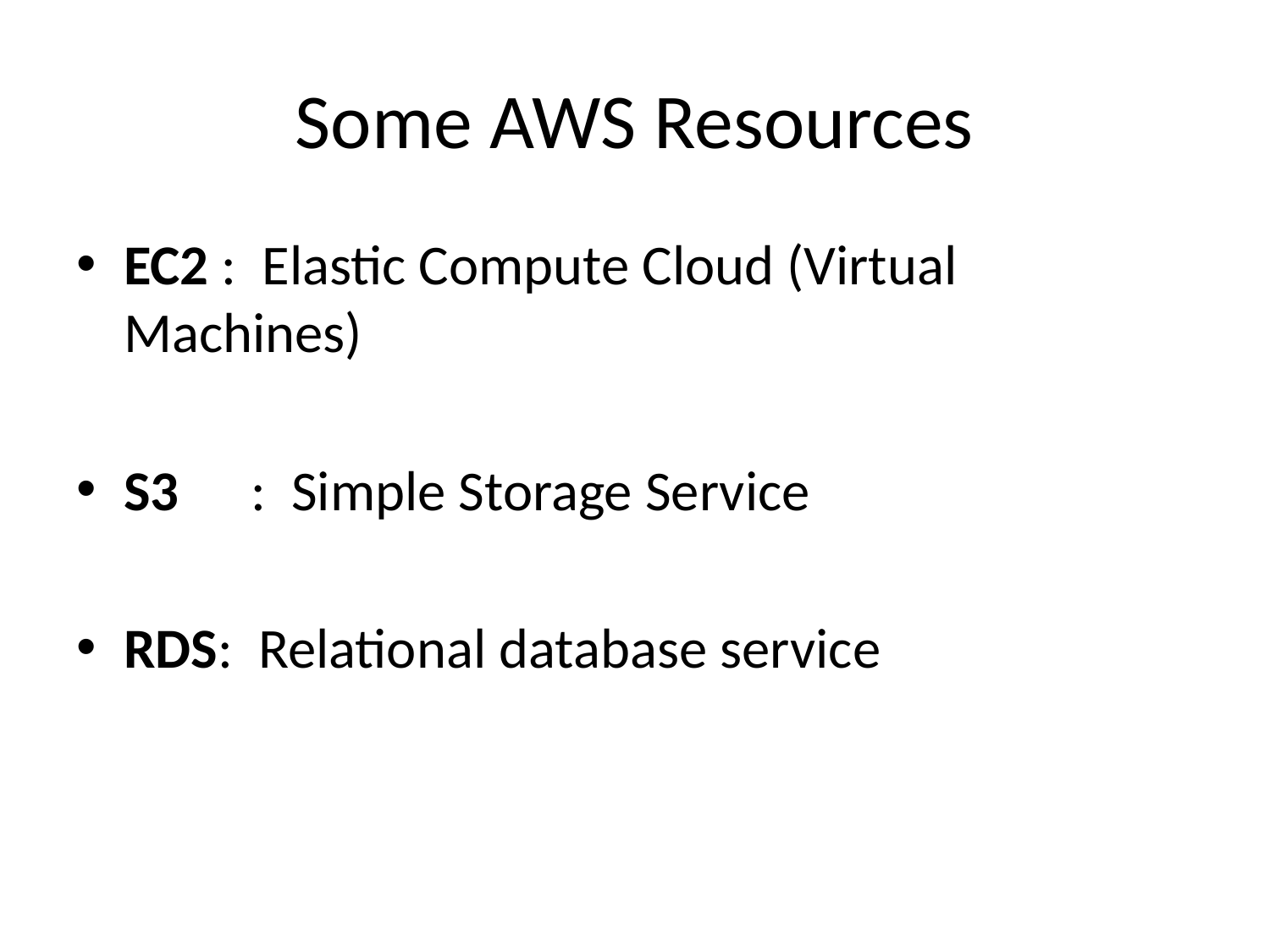

# Some AWS Resources
EC2 :  Elastic Compute Cloud (Virtual Machines)

S3	:  Simple Storage Service

RDS:  Relational database service